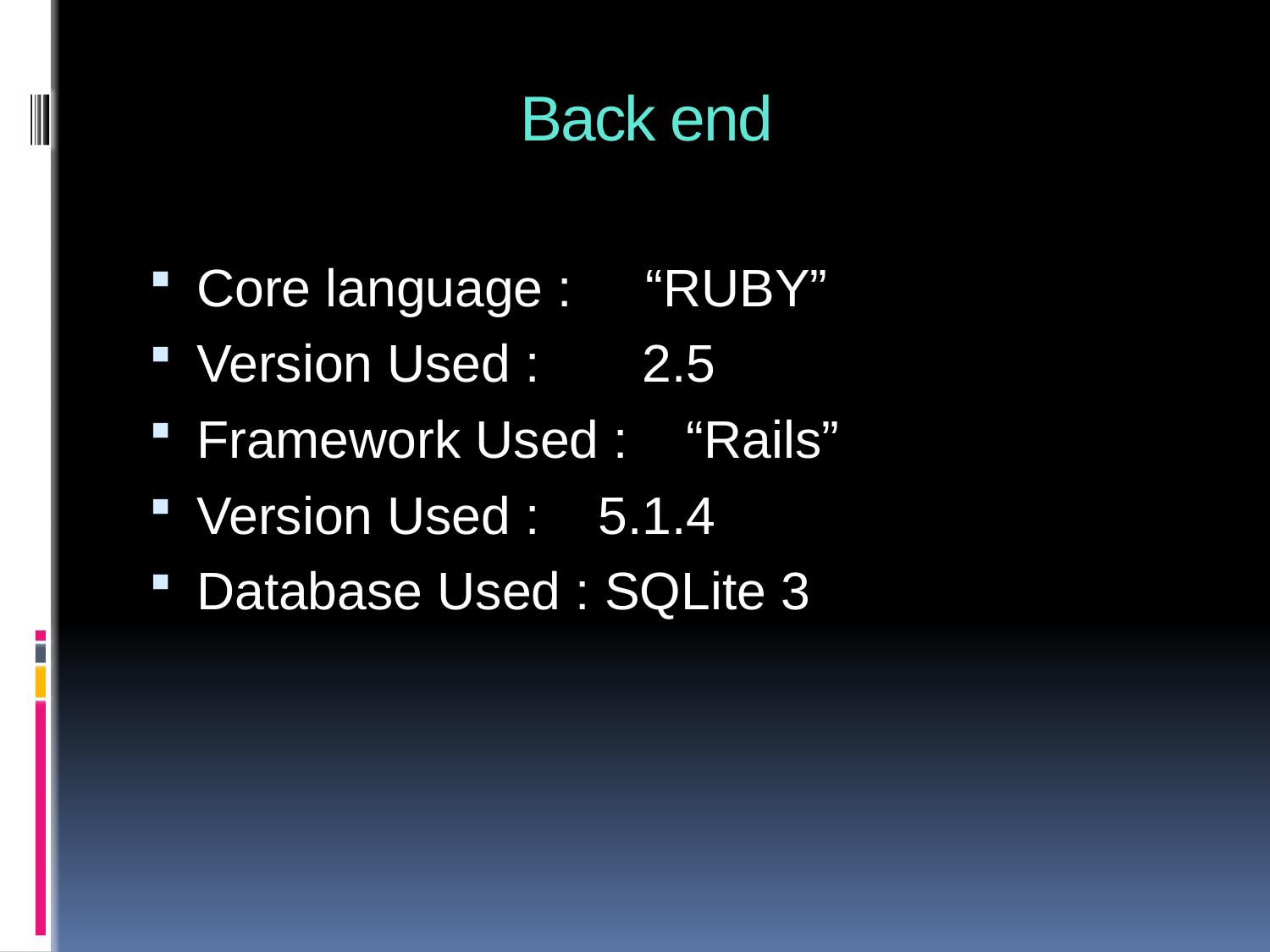

# Back end
Core language :     “RUBY”
Version Used :       2.5
Framework Used :    “Rails”
Version Used :    5.1.4
Database Used : SQLite 3